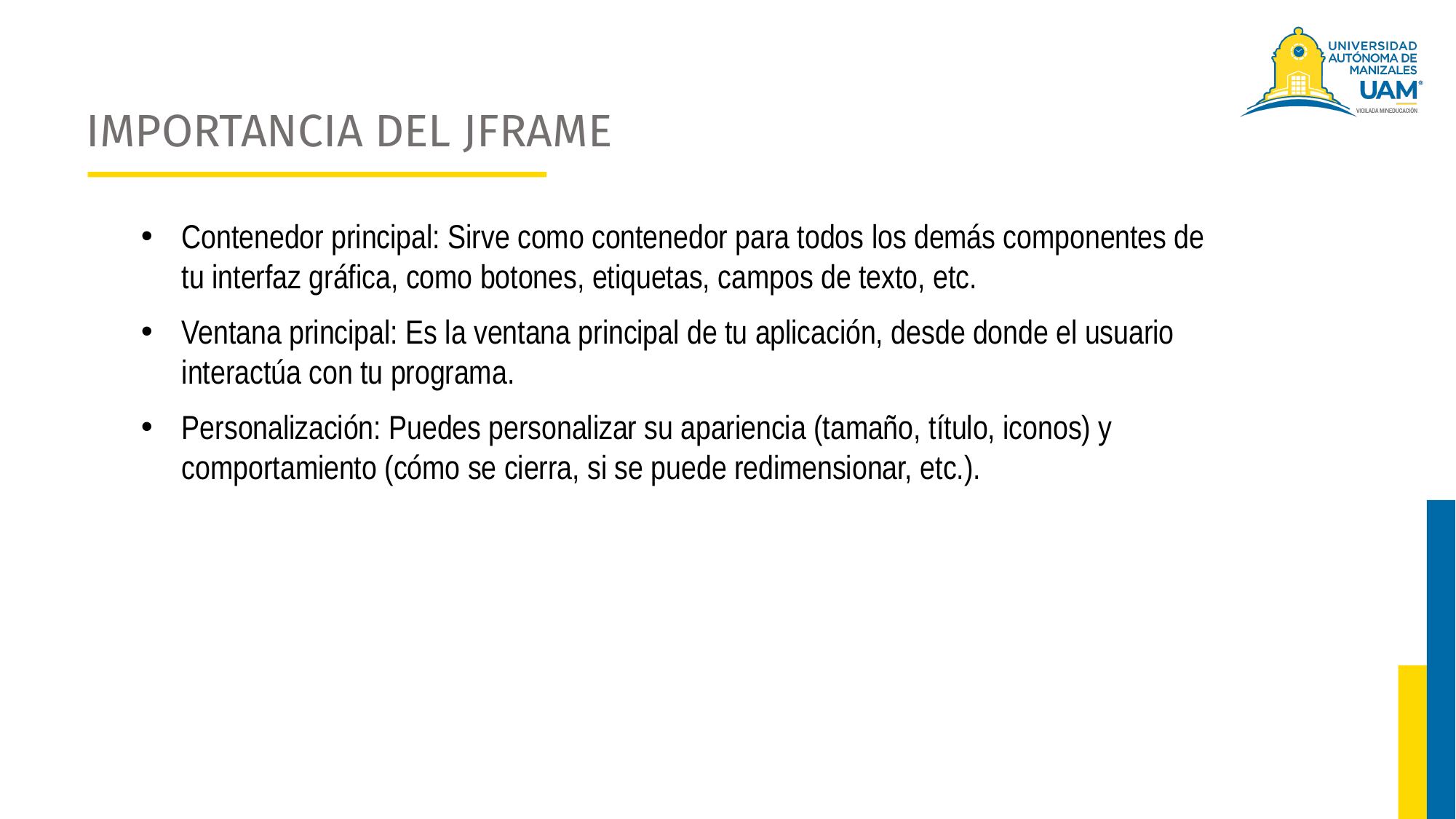

# IMPORTANCIA DEL JFRAME

Contenedor principal: Sirve como contenedor para todos los demás componentes de tu interfaz gráfica, como botones, etiquetas, campos de texto, etc.
Ventana principal: Es la ventana principal de tu aplicación, desde donde el usuario interactúa con tu programa.
Personalización: Puedes personalizar su apariencia (tamaño, título, iconos) y comportamiento (cómo se cierra, si se puede redimensionar, etc.).